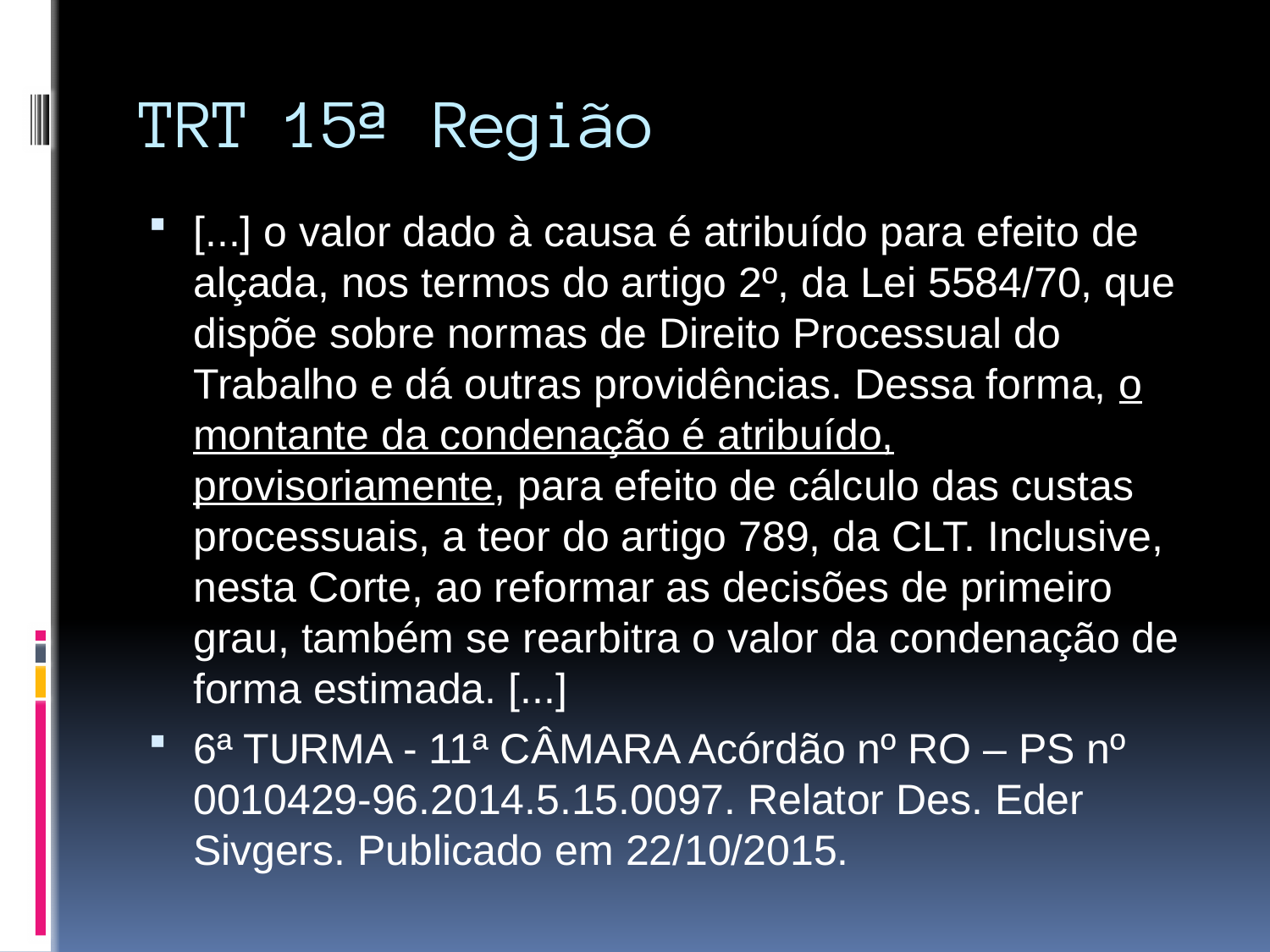

# TRT 15ª Região
[...] o valor dado à causa é atribuído para efeito de alçada, nos termos do artigo 2º, da Lei 5584/70, que dispõe sobre normas de Direito Processual do Trabalho e dá outras providências. Dessa forma, o montante da condenação é atribuído, provisoriamente, para efeito de cálculo das custas processuais, a teor do artigo 789, da CLT. Inclusive, nesta Corte, ao reformar as decisões de primeiro grau, também se rearbitra o valor da condenação de forma estimada. [...]
6ª TURMA - 11ª CÂMARA Acórdão nº RO – PS nº 0010429-96.2014.5.15.0097. Relator Des. Eder Sivgers. Publicado em 22/10/2015.